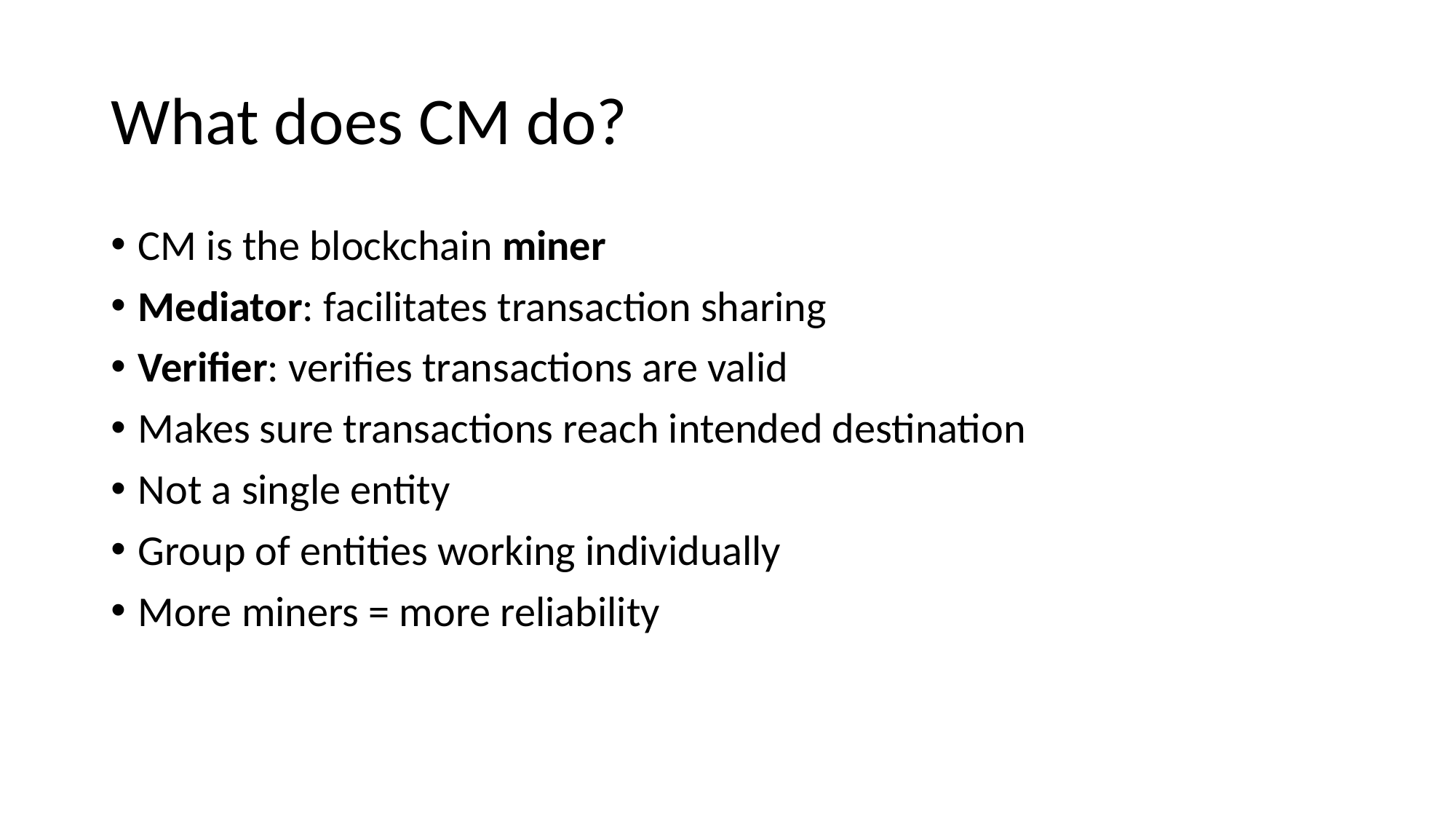

# What does CM do?
CM is the blockchain miner
Mediator: facilitates transaction sharing
Verifier: verifies transactions are valid
Makes sure transactions reach intended destination
Not a single entity
Group of entities working individually
More miners = more reliability